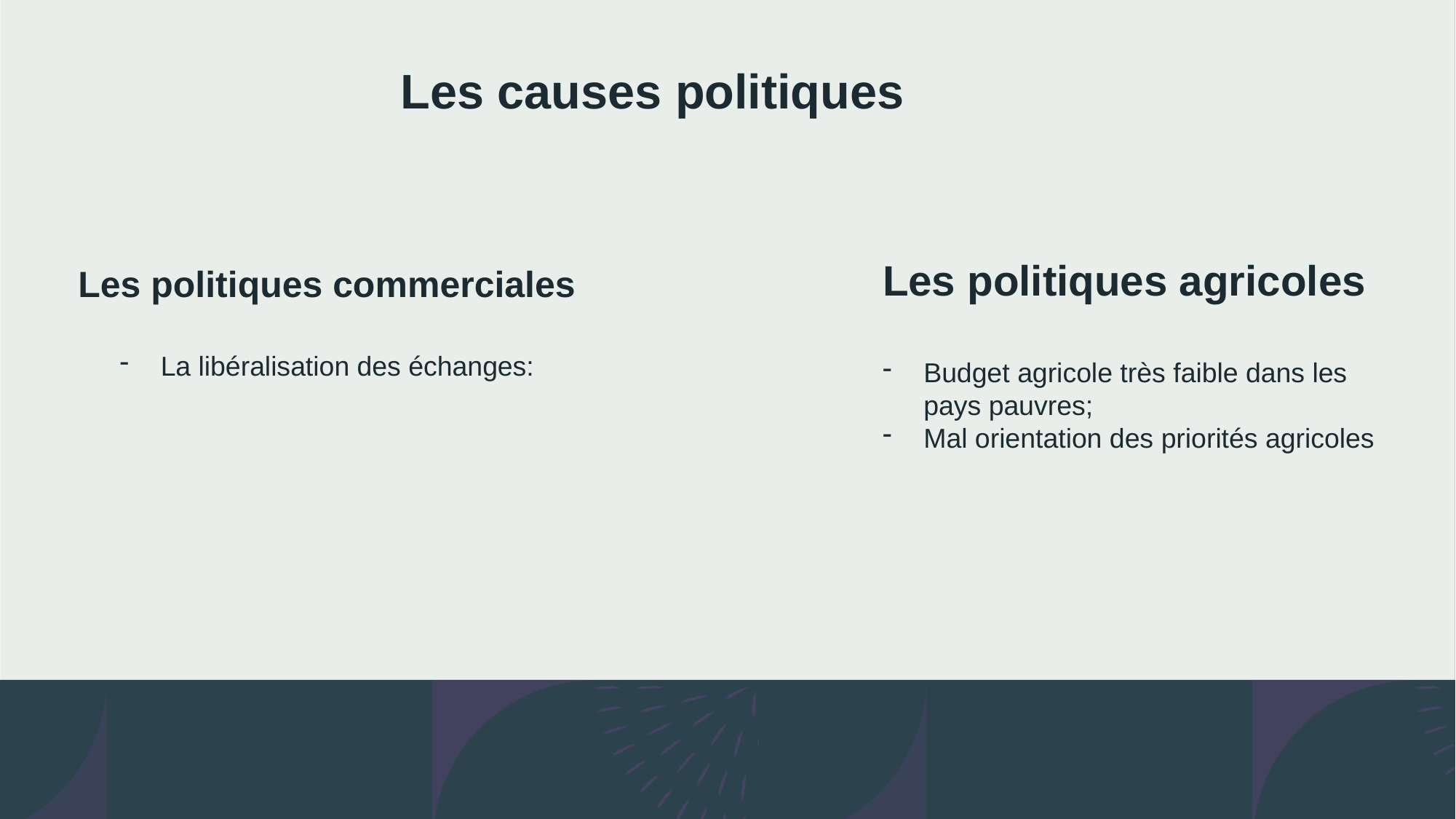

# Les causes politiques
Les politiques commerciales

La libéralisation des échanges:

Les politiques agricoles

Budget agricole très faible dans les pays pauvres;
Mal orientation des priorités agricoles